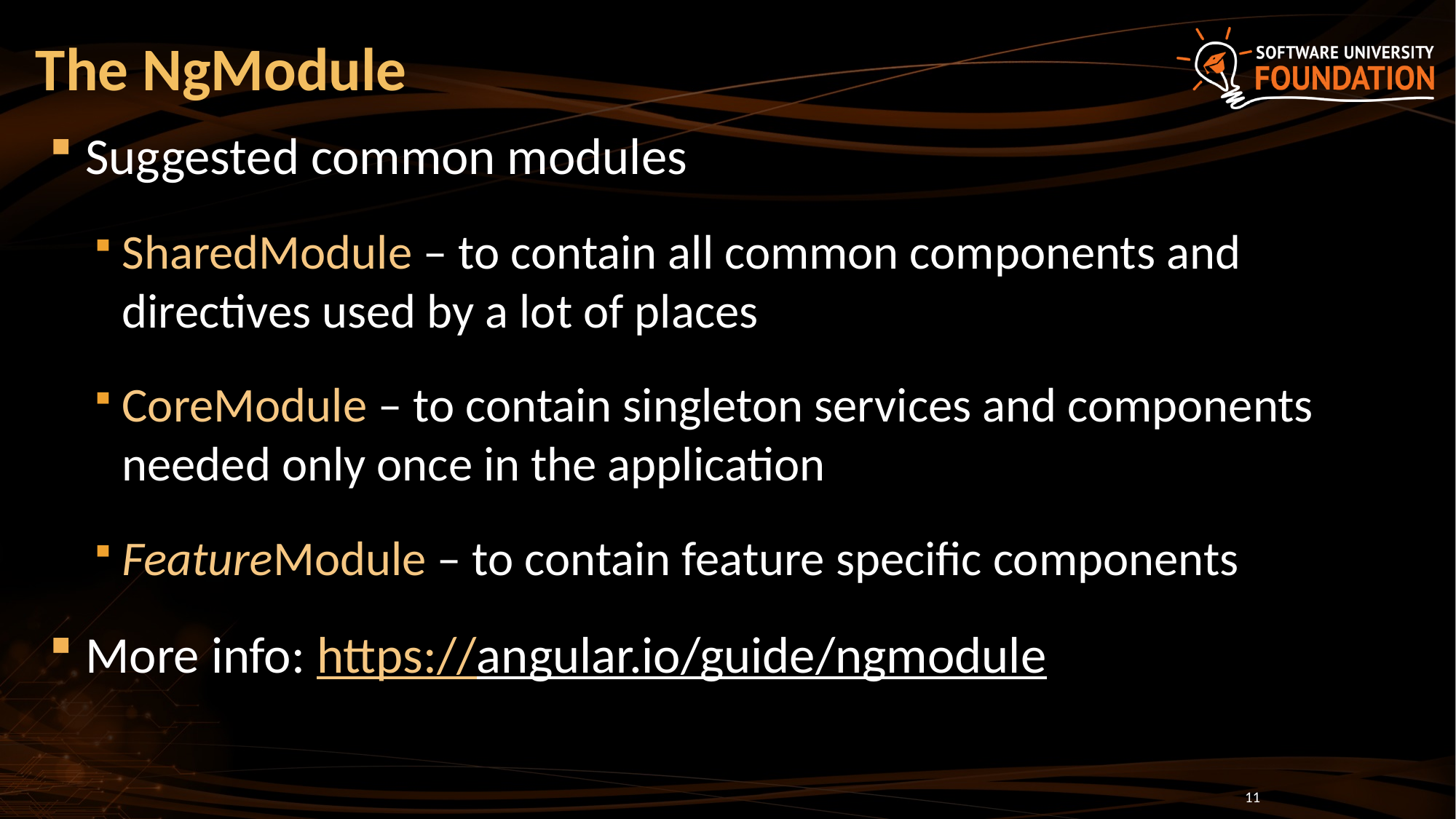

# The NgModule
Suggested common modules
SharedModule – to contain all common components and directives used by a lot of places
CoreModule – to contain singleton services and components needed only once in the application
FeatureModule – to contain feature specific components
More info: https://angular.io/guide/ngmodule
11